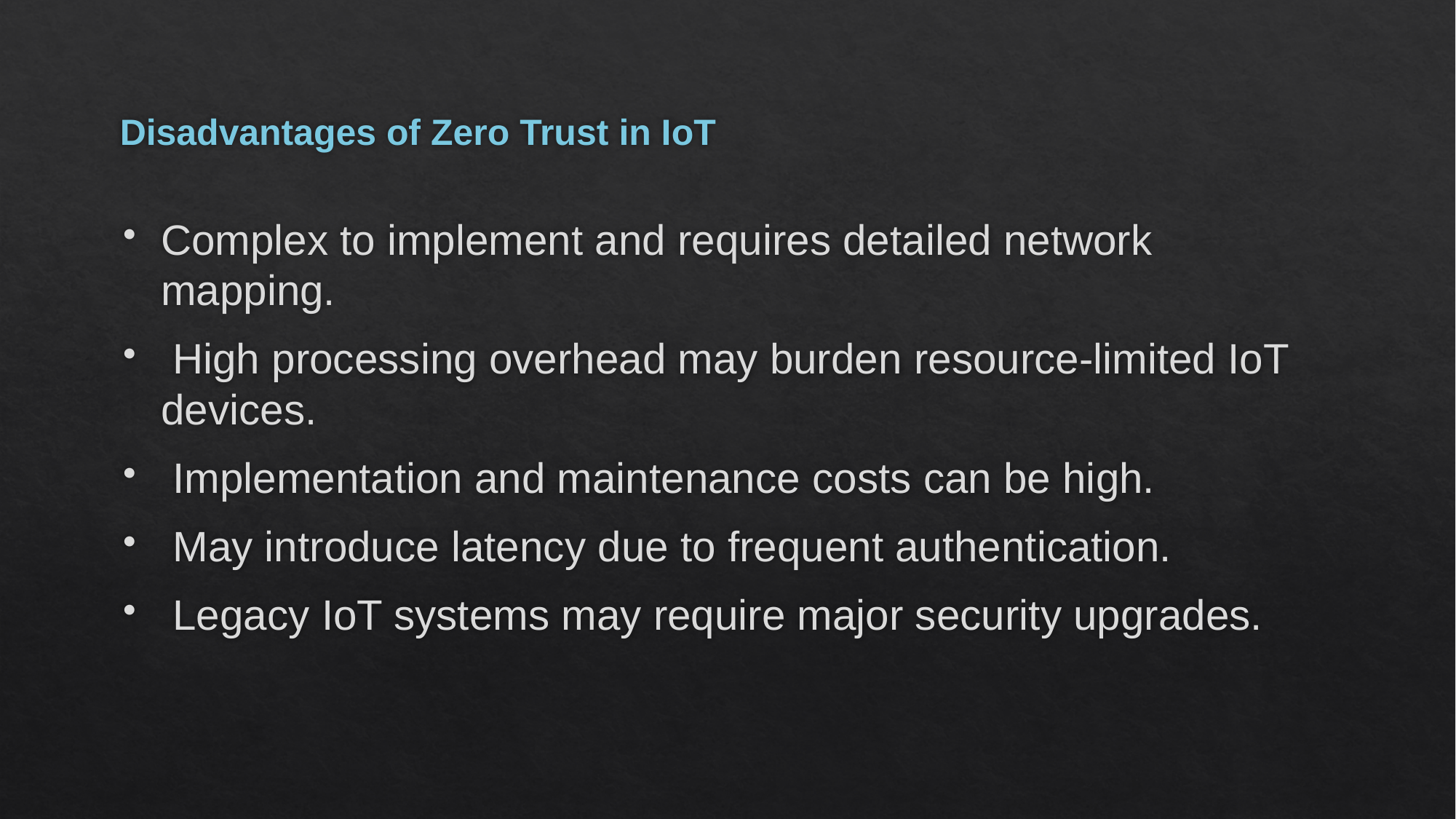

# Disadvantages of Zero Trust in IoT
Complex to implement and requires detailed network mapping.
 High processing overhead may burden resource-limited IoT devices.
 Implementation and maintenance costs can be high.
 May introduce latency due to frequent authentication.
 Legacy IoT systems may require major security upgrades.